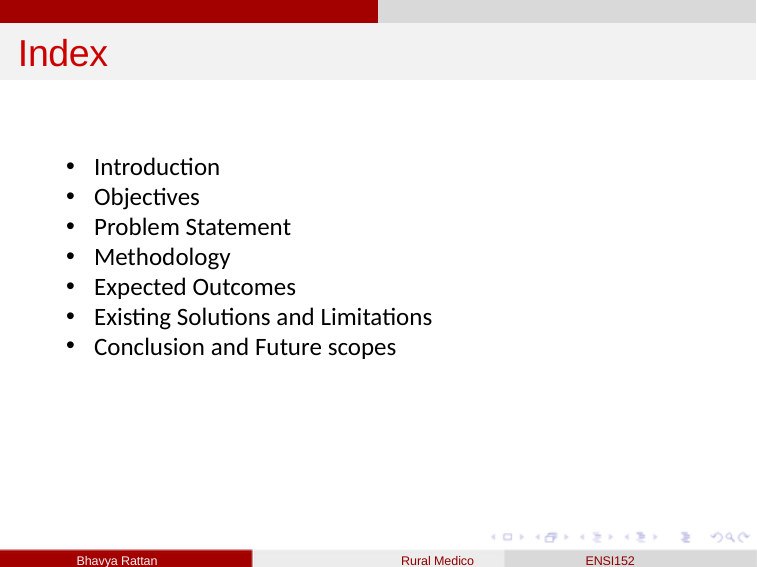

Index
Introduction
Objectives
Problem Statement
Methodology
Expected Outcomes
Existing Solutions and Limitations
Conclusion and Future scopes

 Bhavya Rattan                                                                        Rural Medico                                 ENSI152                                      3/10